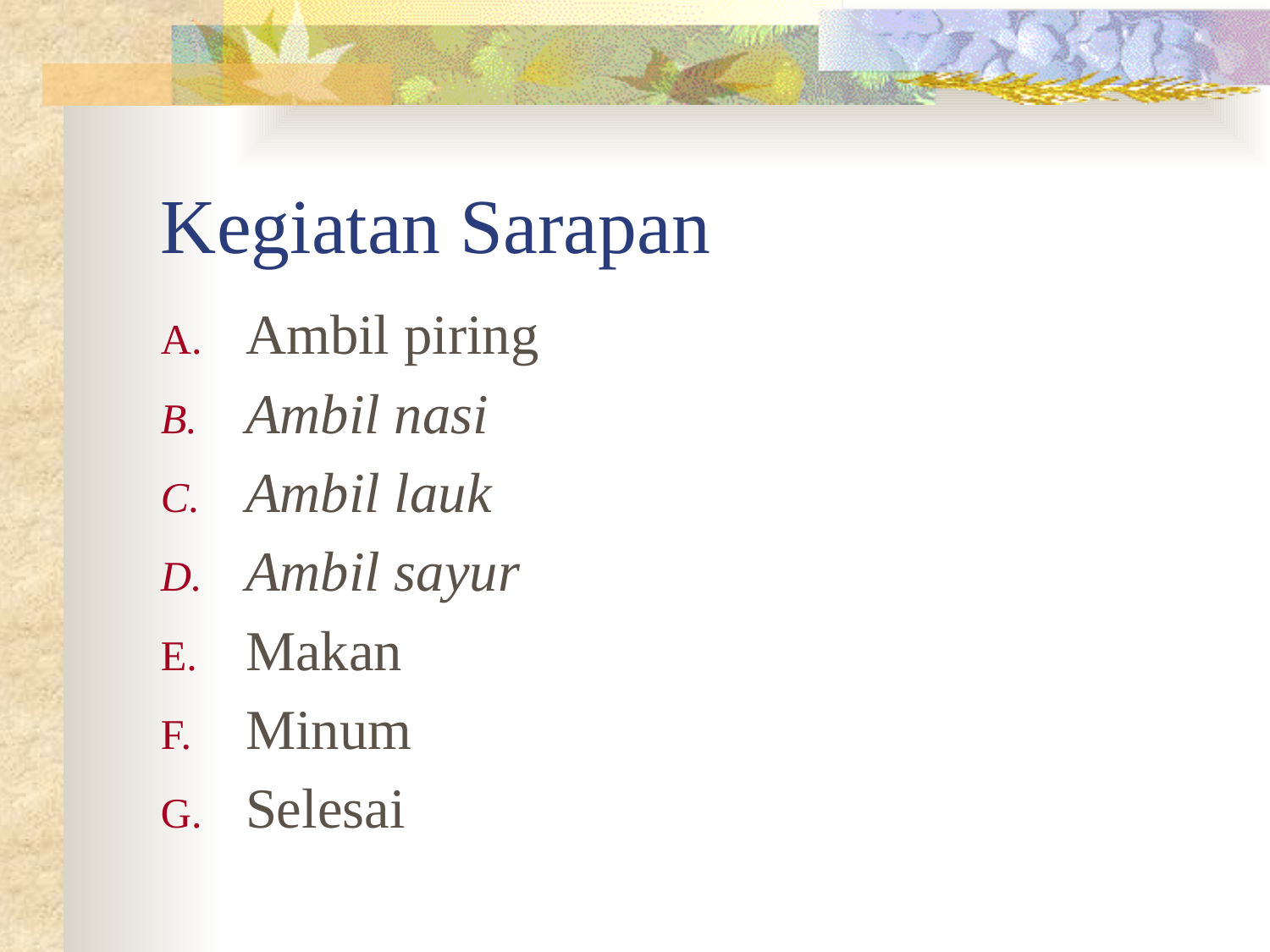

# Kegiatan Sarapan
Ambil piring
Ambil nasi
Ambil lauk
Ambil sayur
Makan
Minum
Selesai